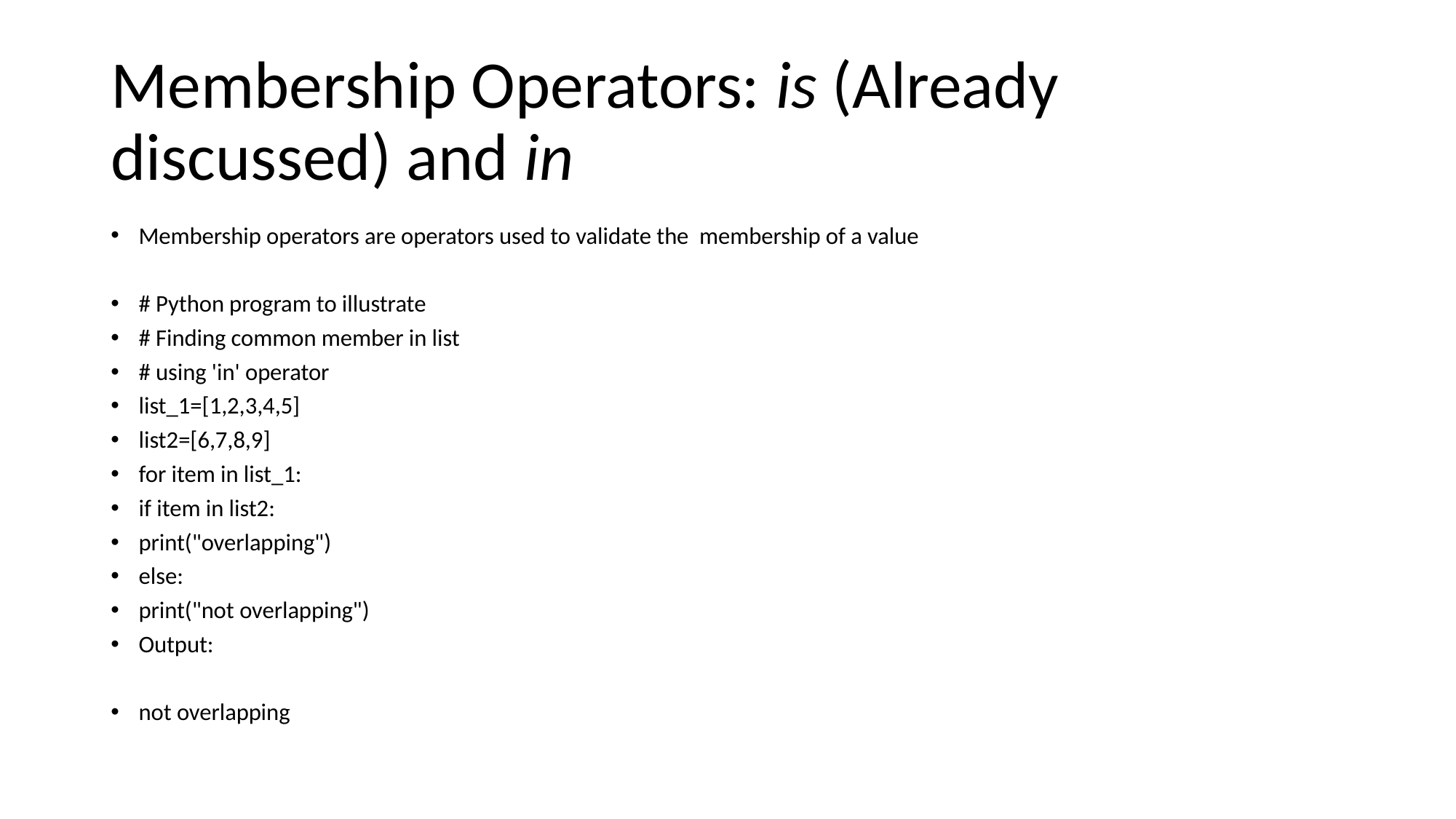

# Membership Operators: is (Already discussed) and in
Membership operators are operators used to validate the  membership of a value

# Python program to illustrate
# Finding common member in list
# using 'in' operator
list_1=[1,2,3,4,5]
list2=[6,7,8,9]
for item in list_1:
if item in list2:
print("overlapping")
else:
print("not overlapping")
Output:

not overlapping